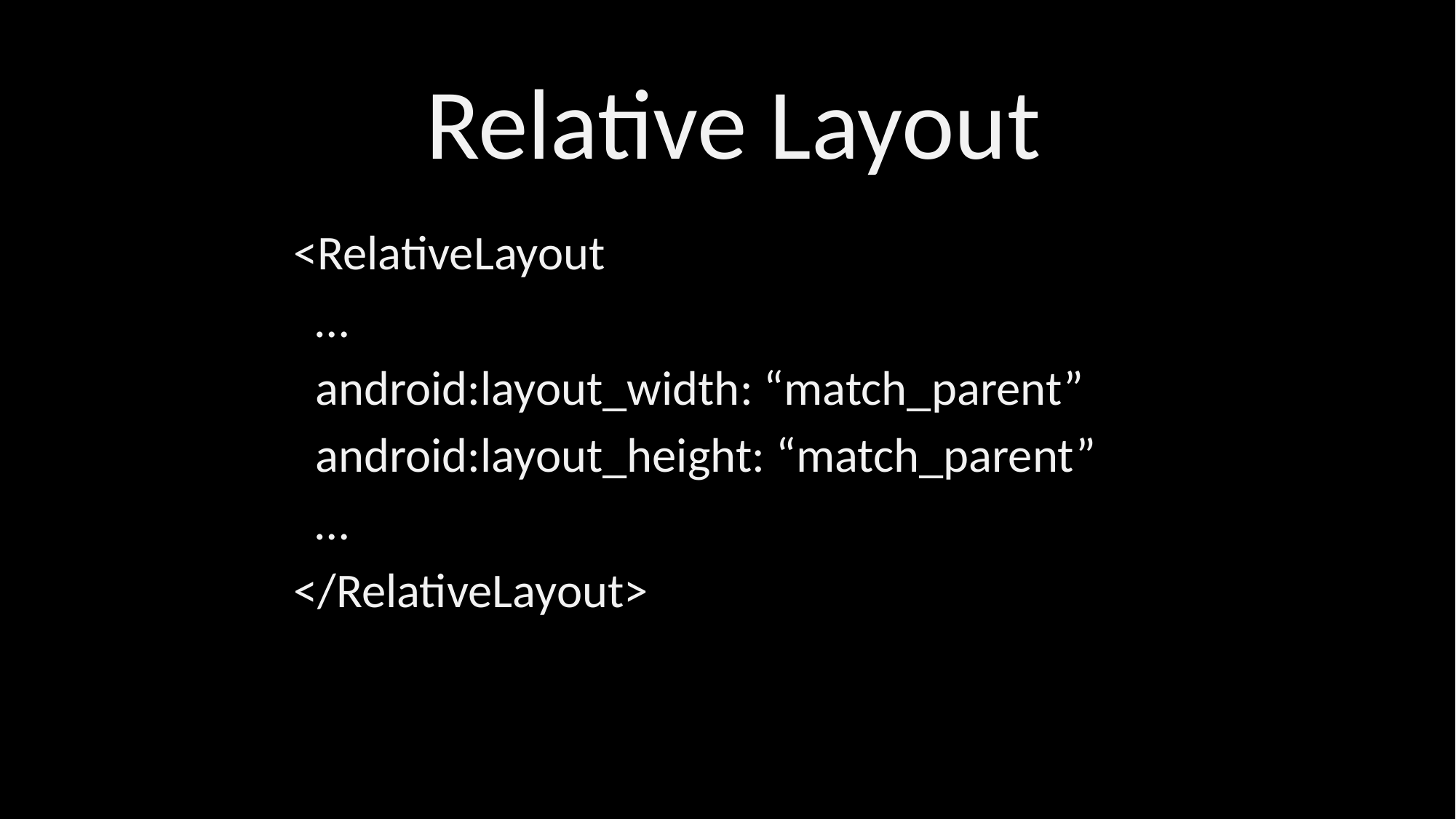

Relative Layout
<RelativeLayout
  …
  android:layout_width: “match_parent”
  android:layout_height: “match_parent”
  …
</RelativeLayout>